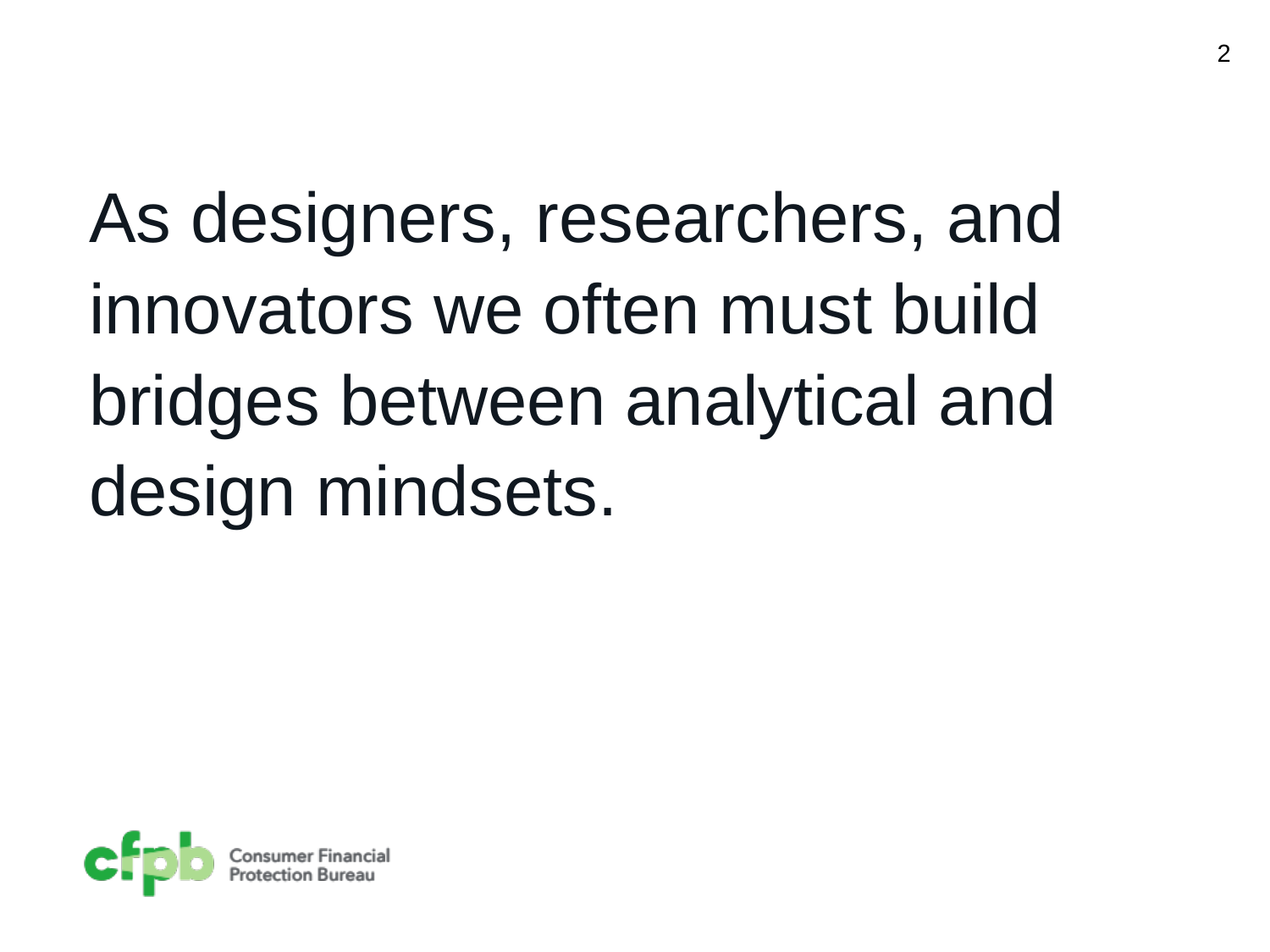

2
# As designers, researchers, and innovators we often must build bridges between analytical and design mindsets.